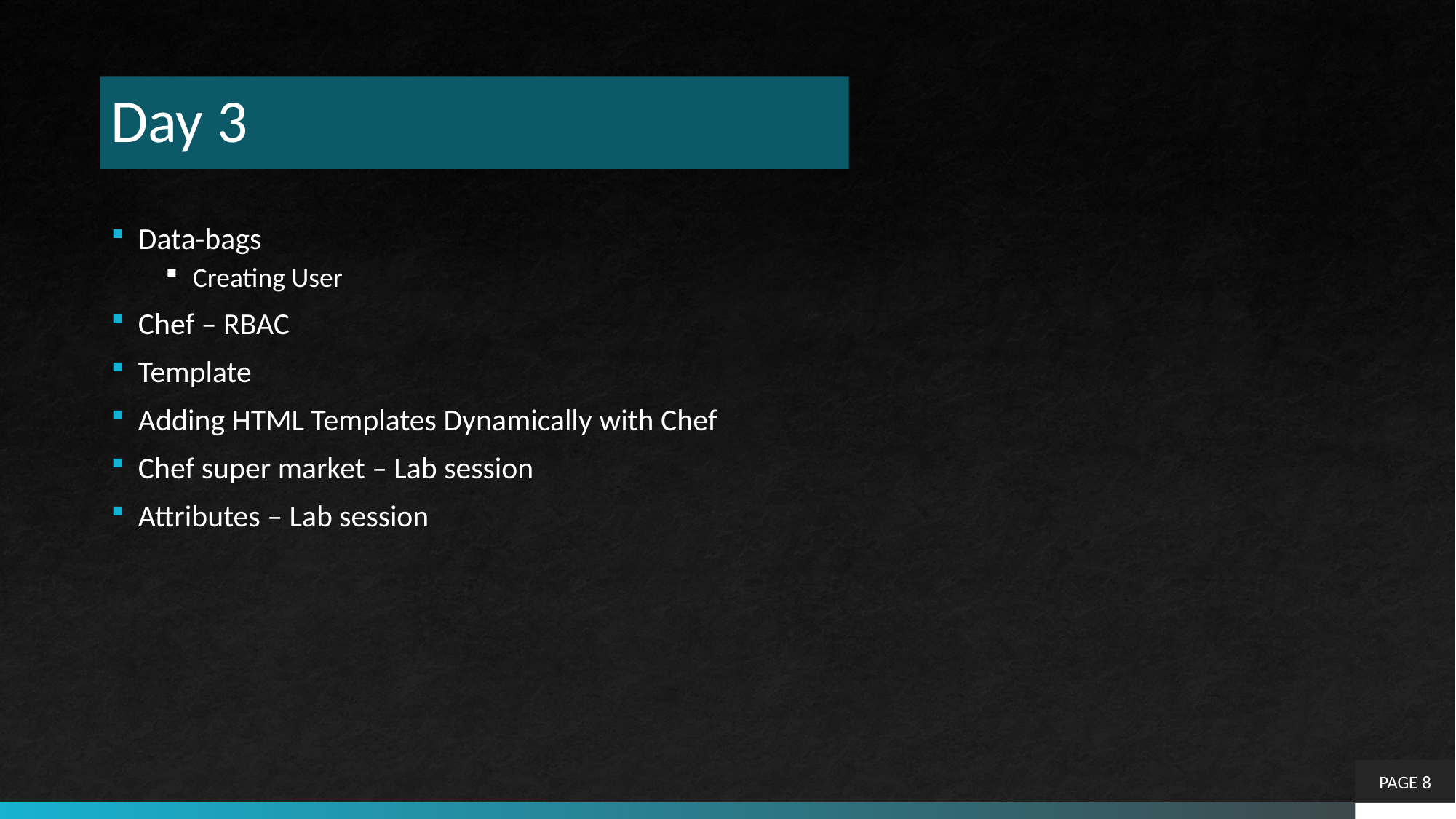

# Day 3
Data-bags
Creating User
Chef – RBAC
Template
Adding HTML Templates Dynamically with Chef
Chef super market – Lab session
Attributes – Lab session

PAGE 8